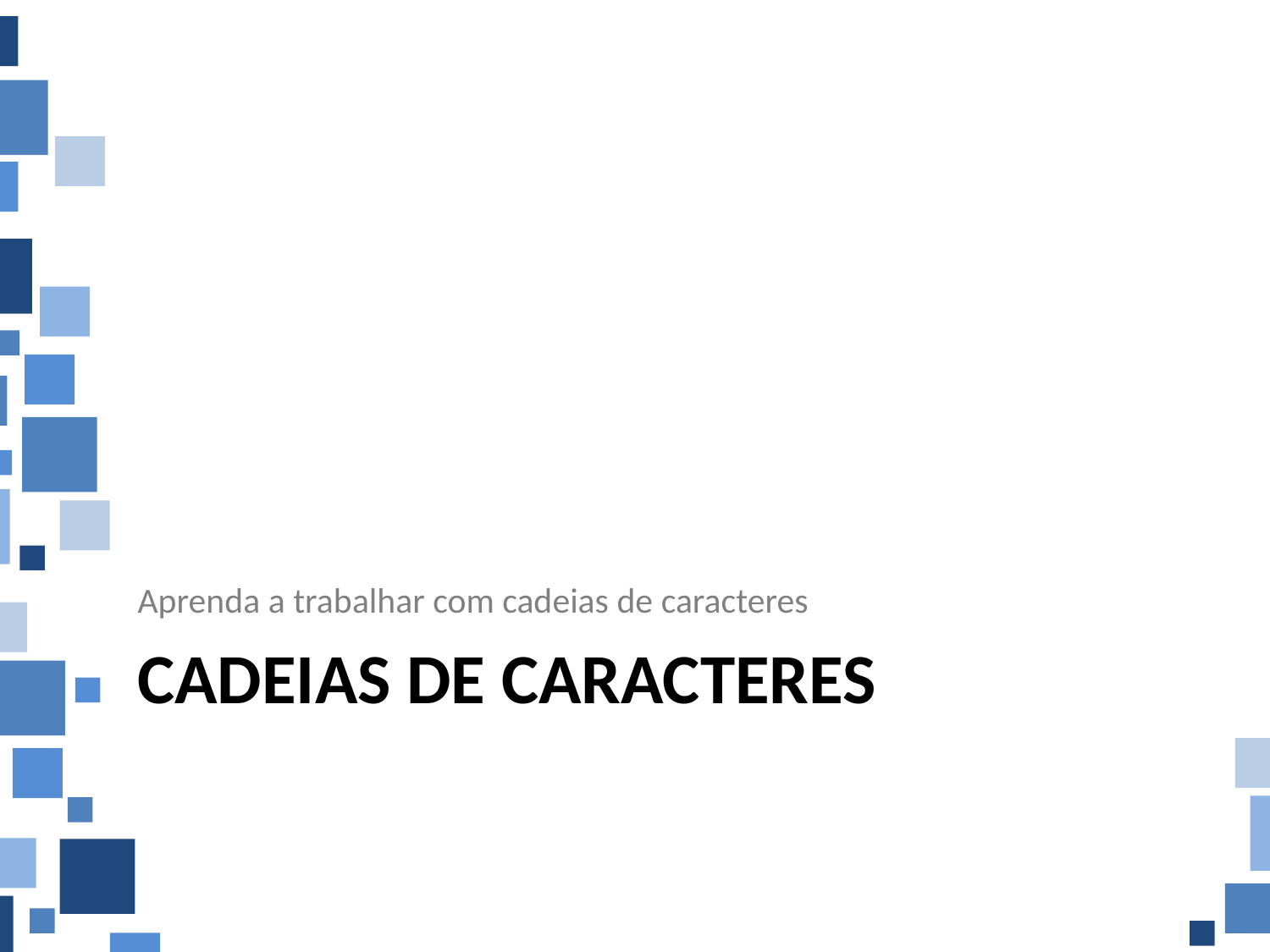

Aprenda a trabalhar com cadeias de caracteres
# Cadeias de Caracteres